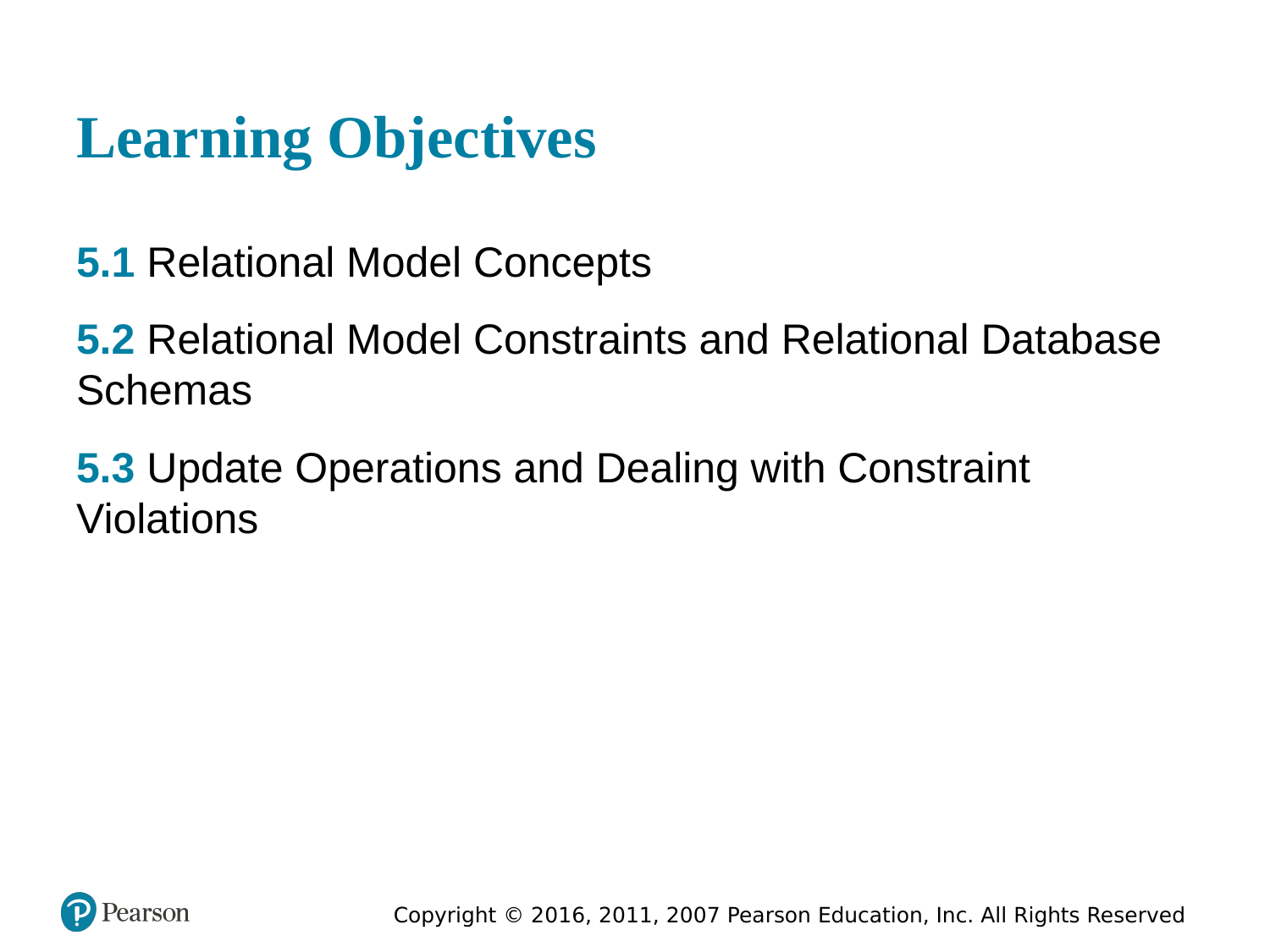

# Learning Objectives
5.1 Relational Model Concepts
5.2 Relational Model Constraints and Relational Database Schemas
5.3 Update Operations and Dealing with Constraint Violations